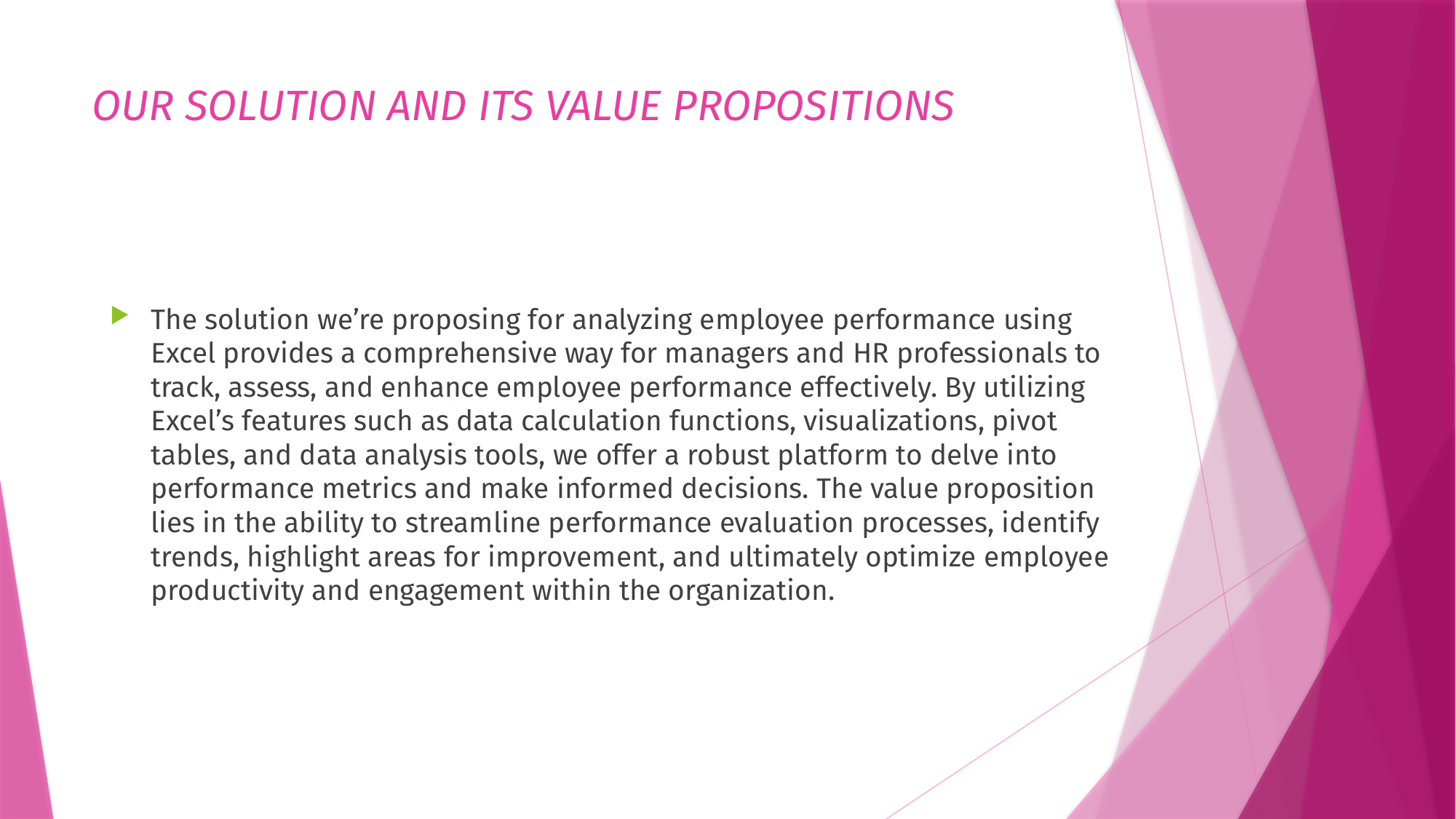

# OUR SOLUTION AND ITS VALUE PROPOSITIONS

The solution we’re proposing for analyzing employee performance using Excel provides a comprehensive way for managers and HR professionals to track, assess, and enhance employee performance effectively. By utilizing Excel’s features such as data calculation functions, visualizations, pivot tables, and data analysis tools, we offer a robust platform to delve into performance metrics and make informed decisions. The value proposition lies in the ability to streamline performance evaluation processes, identify trends, highlight areas for improvement, and ultimately optimize employee productivity and engagement within the organization.